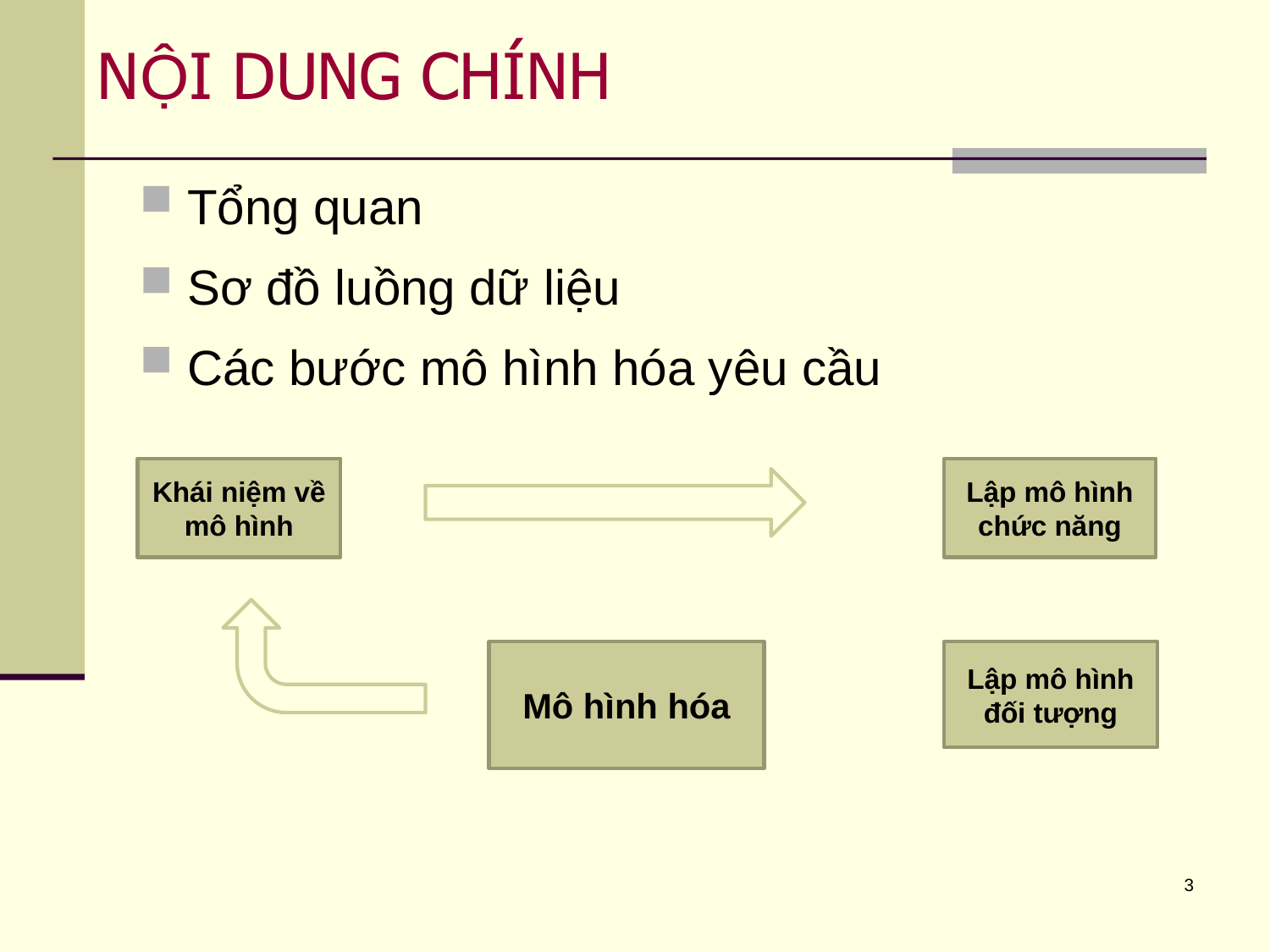

# NỘI DUNG CHÍNH
Tổng quan
Sơ đồ luồng dữ liệu
Các bước mô hình hóa yêu cầu
Khái niệm về mô hình
Lập mô hình chức năng

Mô hình hóa
Lập mô hình đối tượng
3